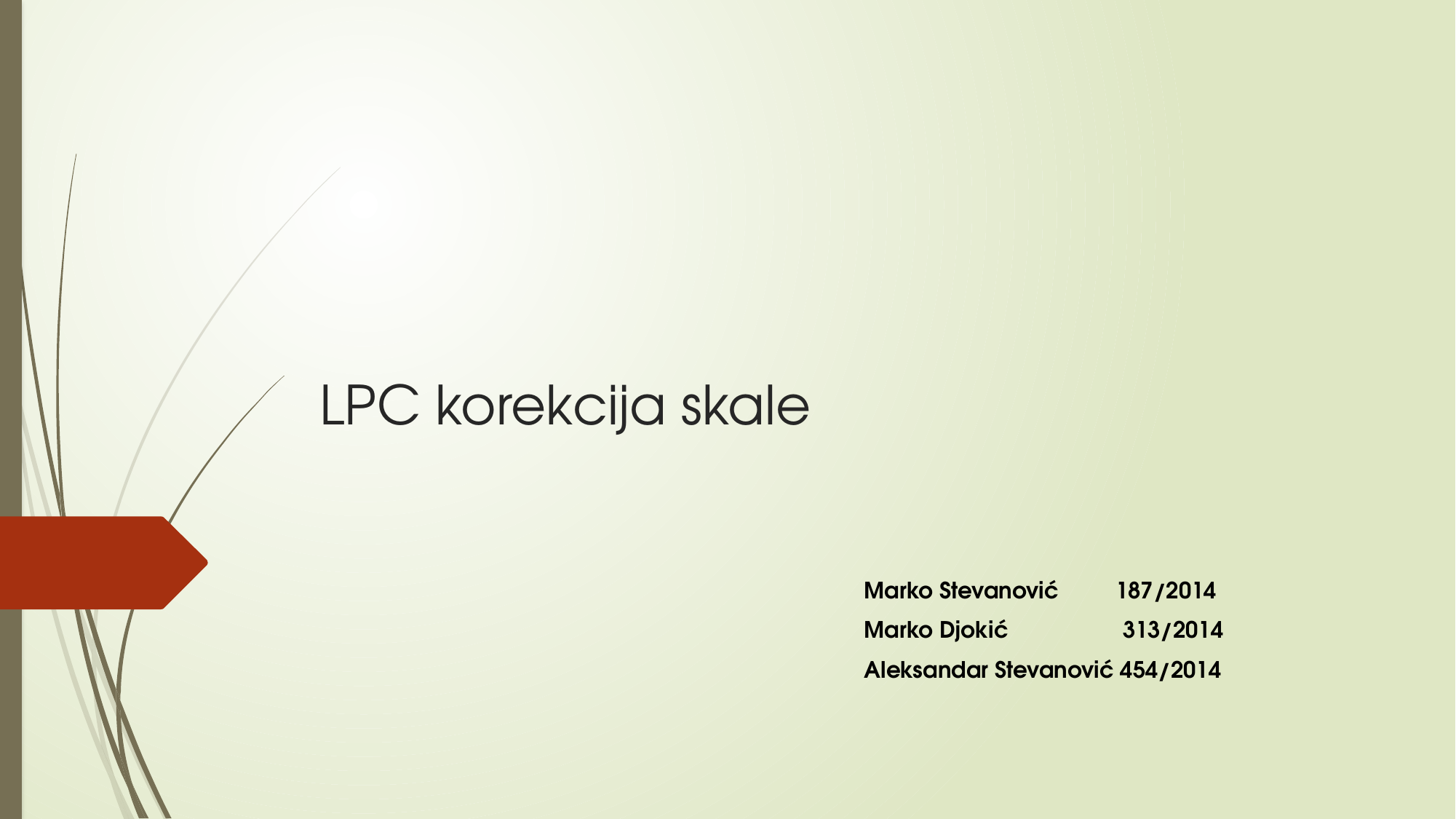

# LPC korekcija skale
                                                    Marko Stevanović         187/2014
                                                    Marko Djokić                  313/2014
                                                    Aleksandar Stevanović 454/2014